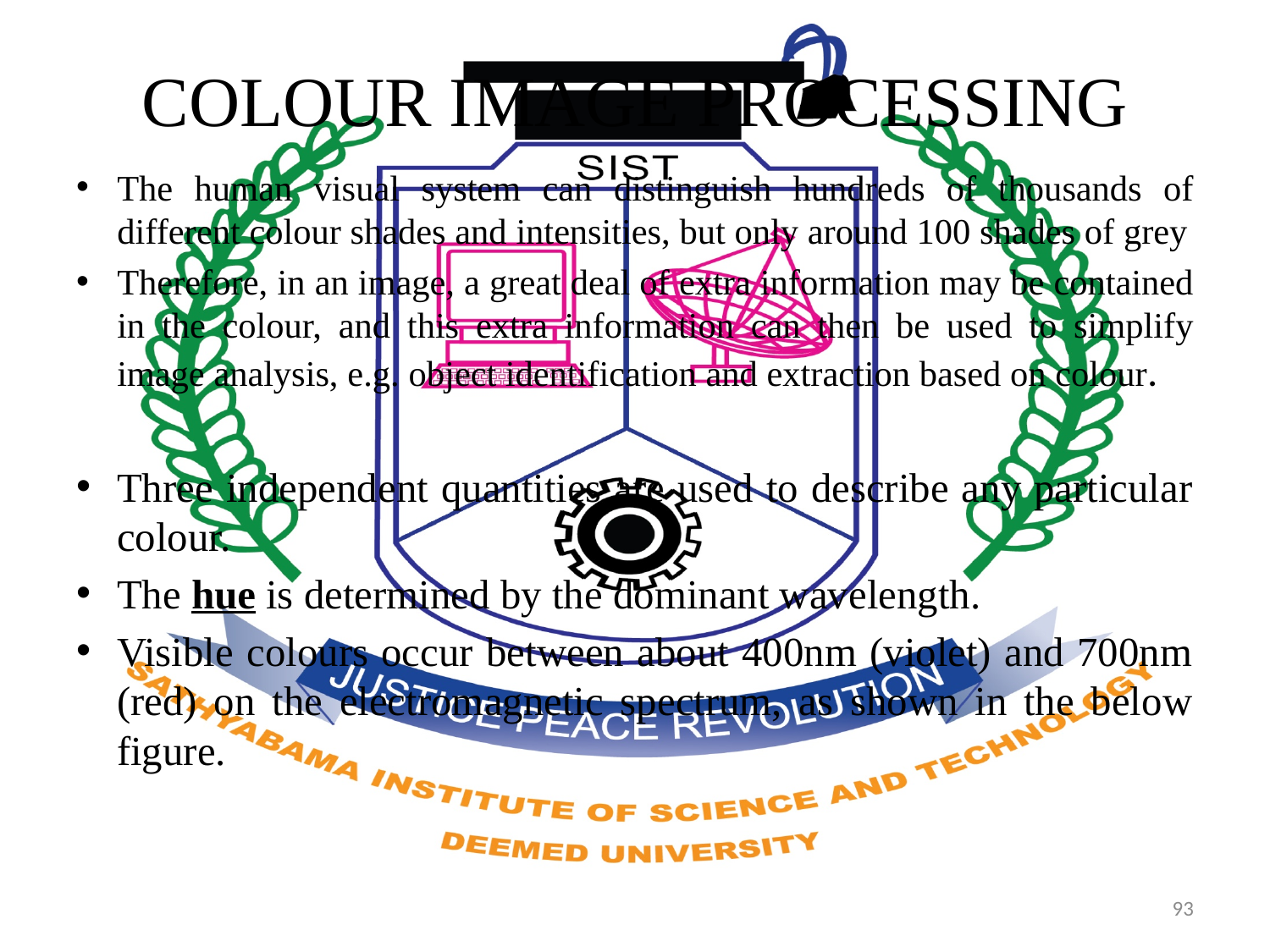

# COLOUR IMAGE PROCESSING
The human visual system can distinguish hundreds of thousands of different colour shades and intensities, but only around 100 shades of grey
Therefore, in an image, a great deal of extra information may be contained in the colour, and this extra information can then be used to simplify image analysis, e.g. object identification and extraction based on colour.

Three independent quantities are used to describe any particular colour.
The hue is determined by the dominant wavelength.
Visible colours occur between about 400nm (violet) and 700nm (red) on the electromagnetic spectrum, as shown in the below figure.

93